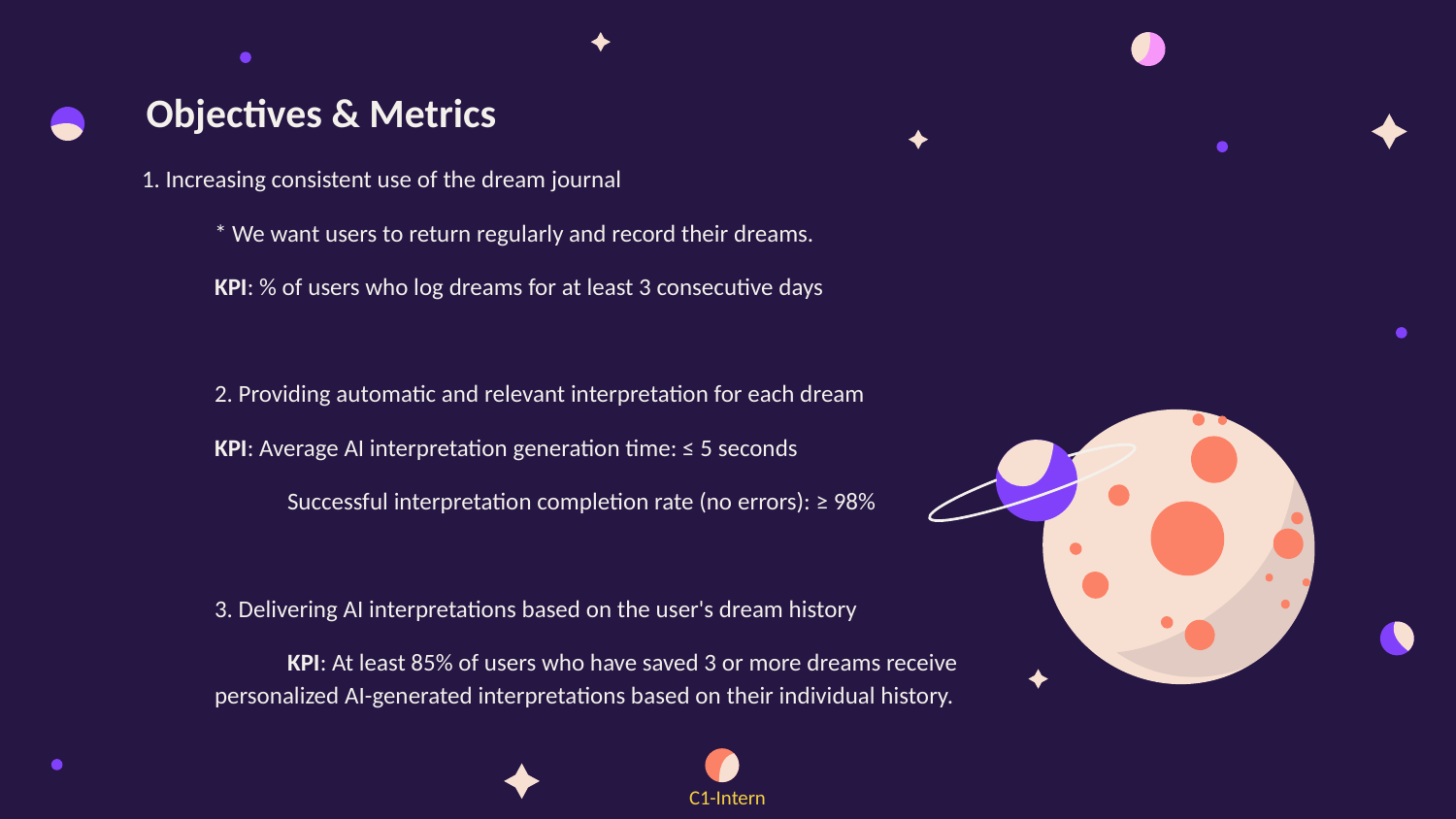

#
Objectives & Metrics

1. Increasing consistent use of the dream journal
* We want users to return regularly and record their dreams.
KPI: % of users who log dreams for at least 3 consecutive days

2. Providing automatic and relevant interpretation for each dream
KPI: Average AI interpretation generation time: ≤ 5 seconds
Successful interpretation completion rate (no errors): ≥ 98%

3. Delivering AI interpretations based on the user's dream history
KPI: At least 85% of users who have saved 3 or more dreams receive personalized AI-generated interpretations based on their individual history.